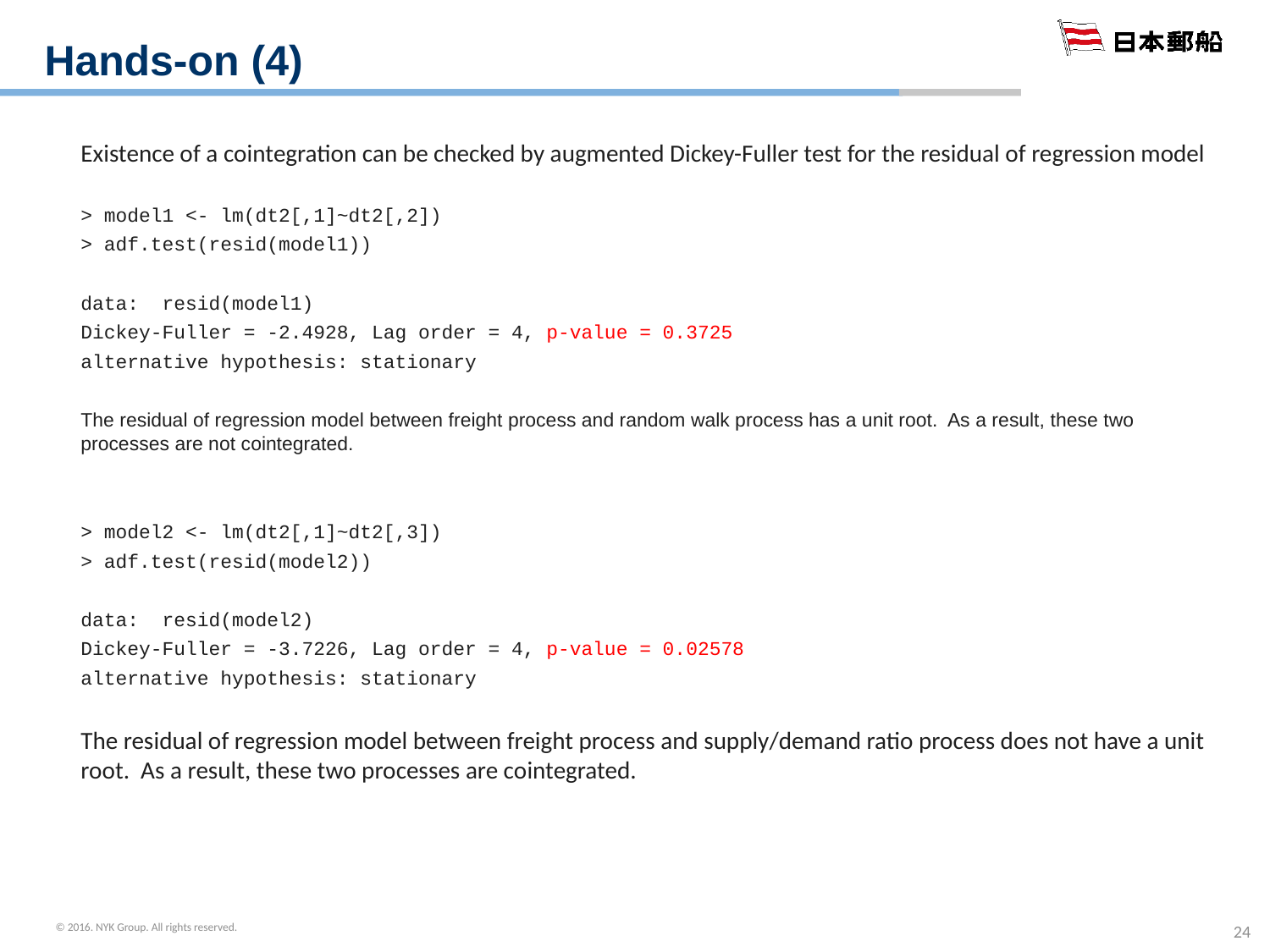

# Hands-on (4)
Existence of a cointegration can be checked by augmented Dickey-Fuller test for the residual of regression model

> model1 <- lm(dt2[,1]~dt2[,2])
> adf.test(resid(model1))

data:  resid(model1)
Dickey-Fuller = -2.4928, Lag order = 4, p-value = 0.3725
alternative hypothesis: stationary

The residual of regression model between freight process and random walk process has a unit root.  As a result, these two processes are not cointegrated.

> model2 <- lm(dt2[,1]~dt2[,3])
> adf.test(resid(model2))

data:  resid(model2)
Dickey-Fuller = -3.7226, Lag order = 4, p-value = 0.02578
alternative hypothesis: stationary

The residual of regression model between freight process and supply/demand ratio process does not have a unit root.  As a result, these two processes are cointegrated.

24